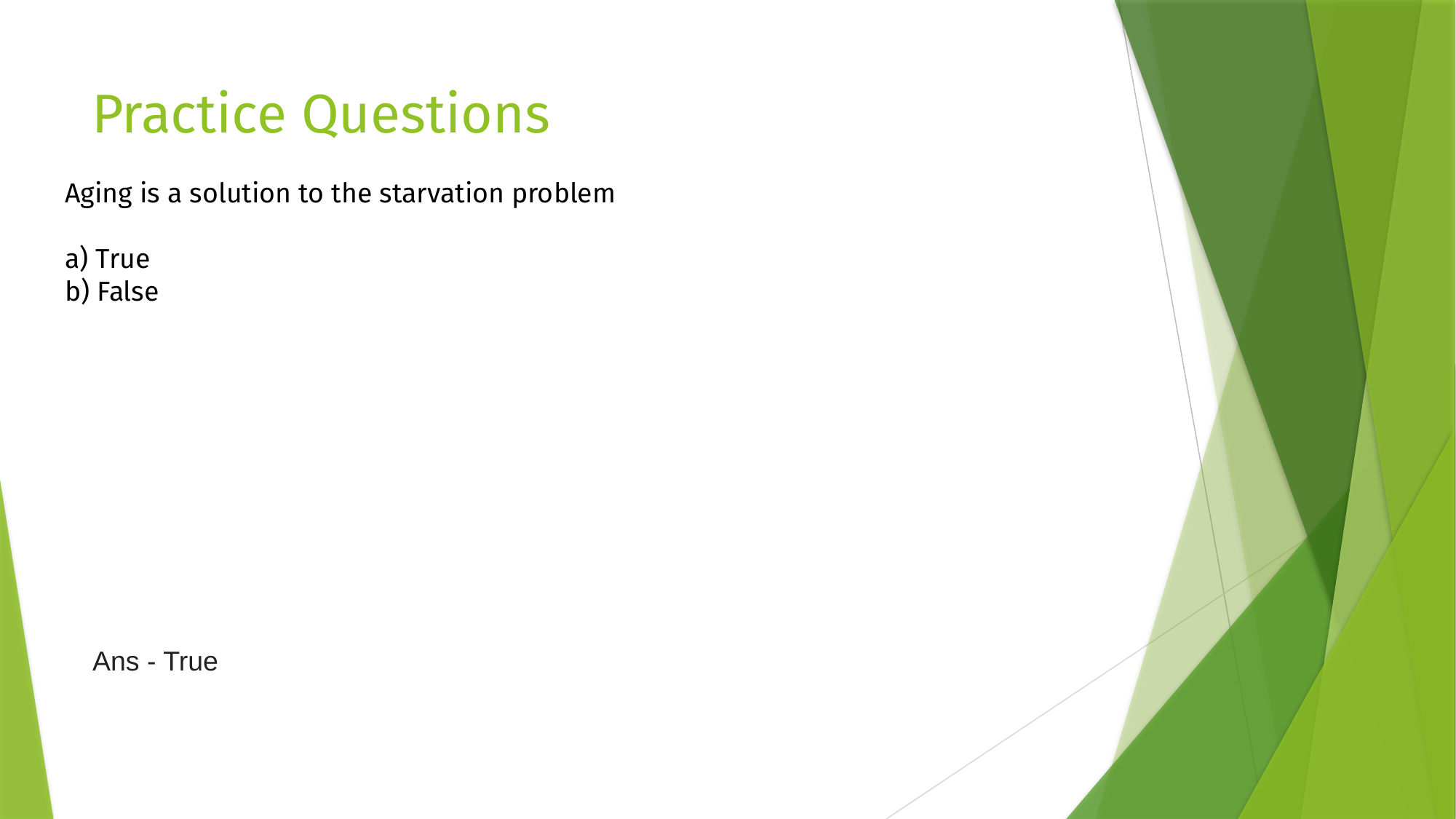

# Practice Questions
Aging is a solution to the starvation problem

a) True
b) False
Ans - True